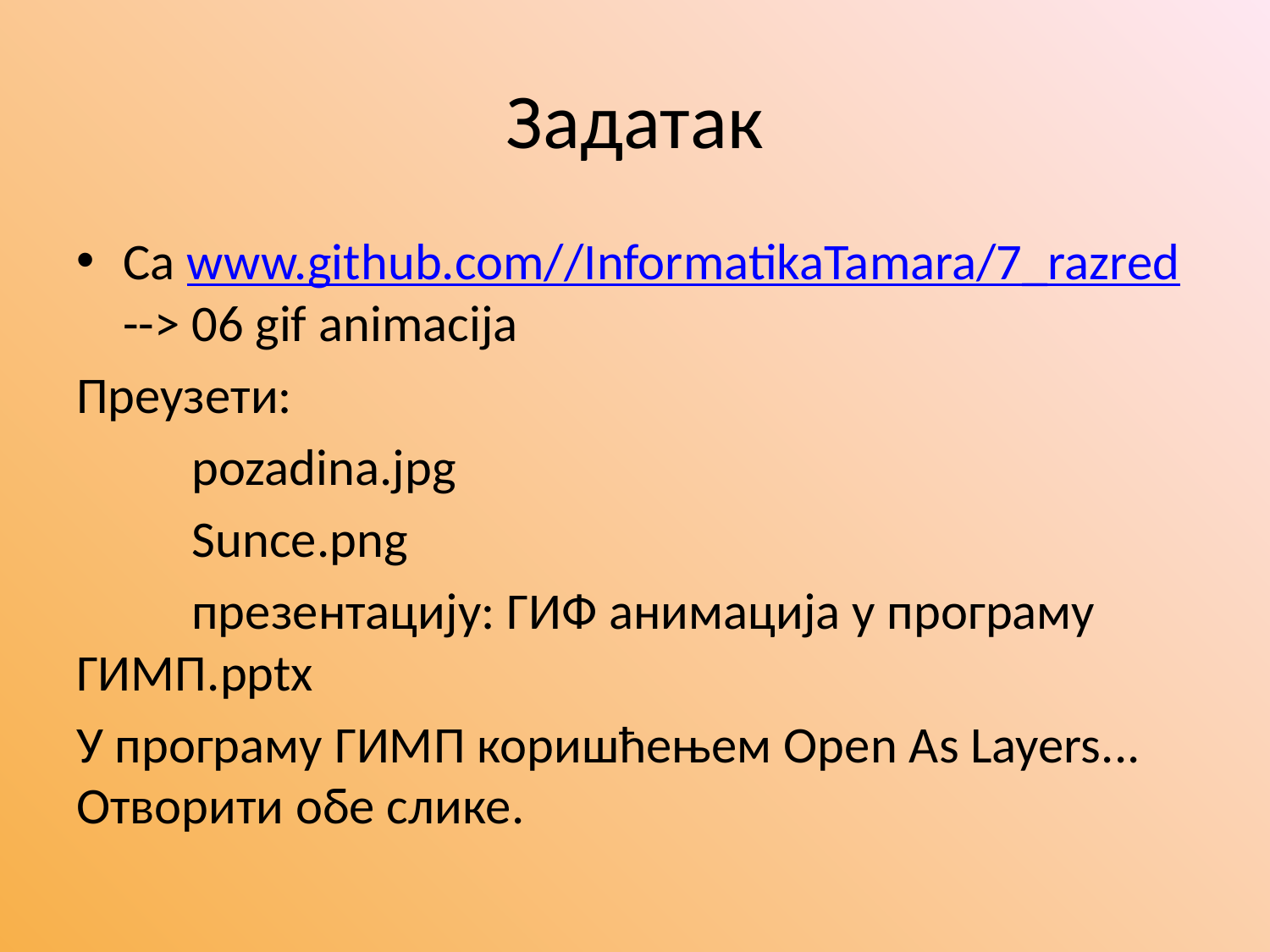

# Задатак
Са www.github.com//InformatikaTamara/7_razred --> 06 gif animacija
Преузети:
	pozadina.jpg
	Sunce.png
	презентацију: ГИФ анимација у програму 	ГИМП.pptx
У програму ГИМП коришћењем Open As Layers... Отворити обе слике.